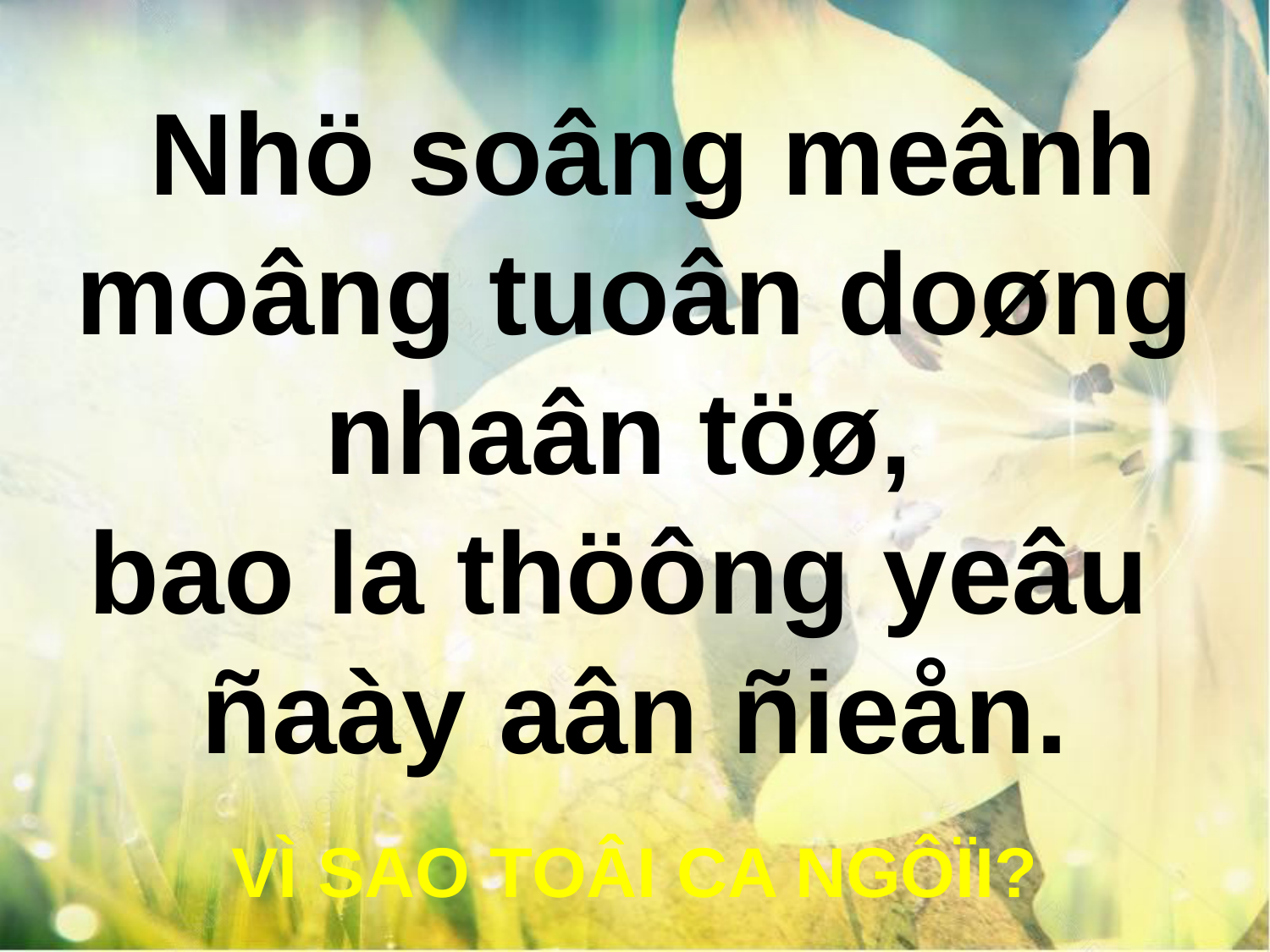

Nhö soâng meânh moâng tuoân doøng nhaân töø,
bao la thöông yeâu
ñaày aân ñieån.
VÌ SAO TOÂI CA NGÔÏI?